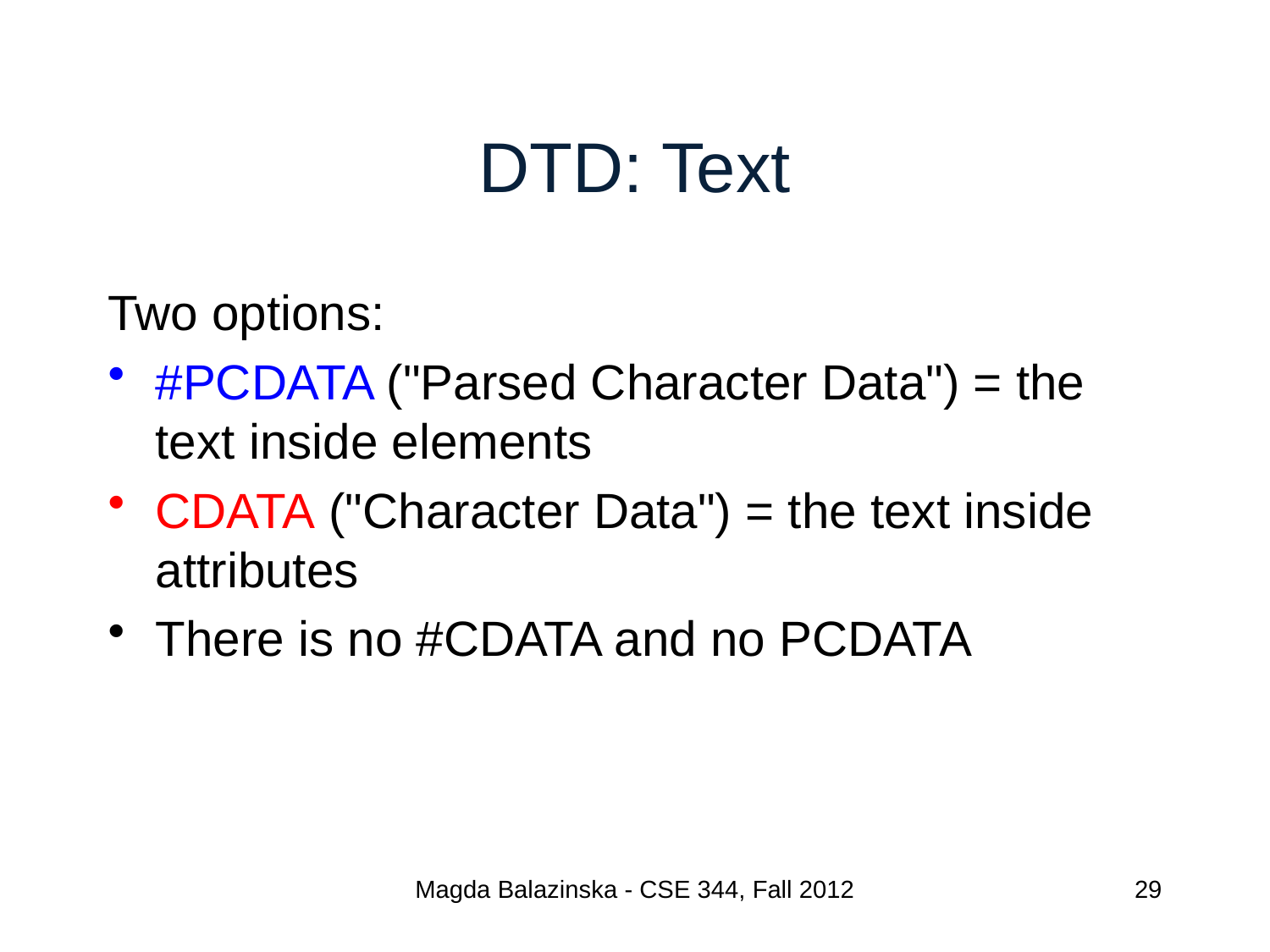

# DTD: Text
Two options:
#PCDATA ("Parsed Character Data") = the text inside elements
CDATA ("Character Data") = the text inside  attributes
There is no #CDATA and no PCDATA
Magda Balazinska - CSE 344, Fall 2012
29